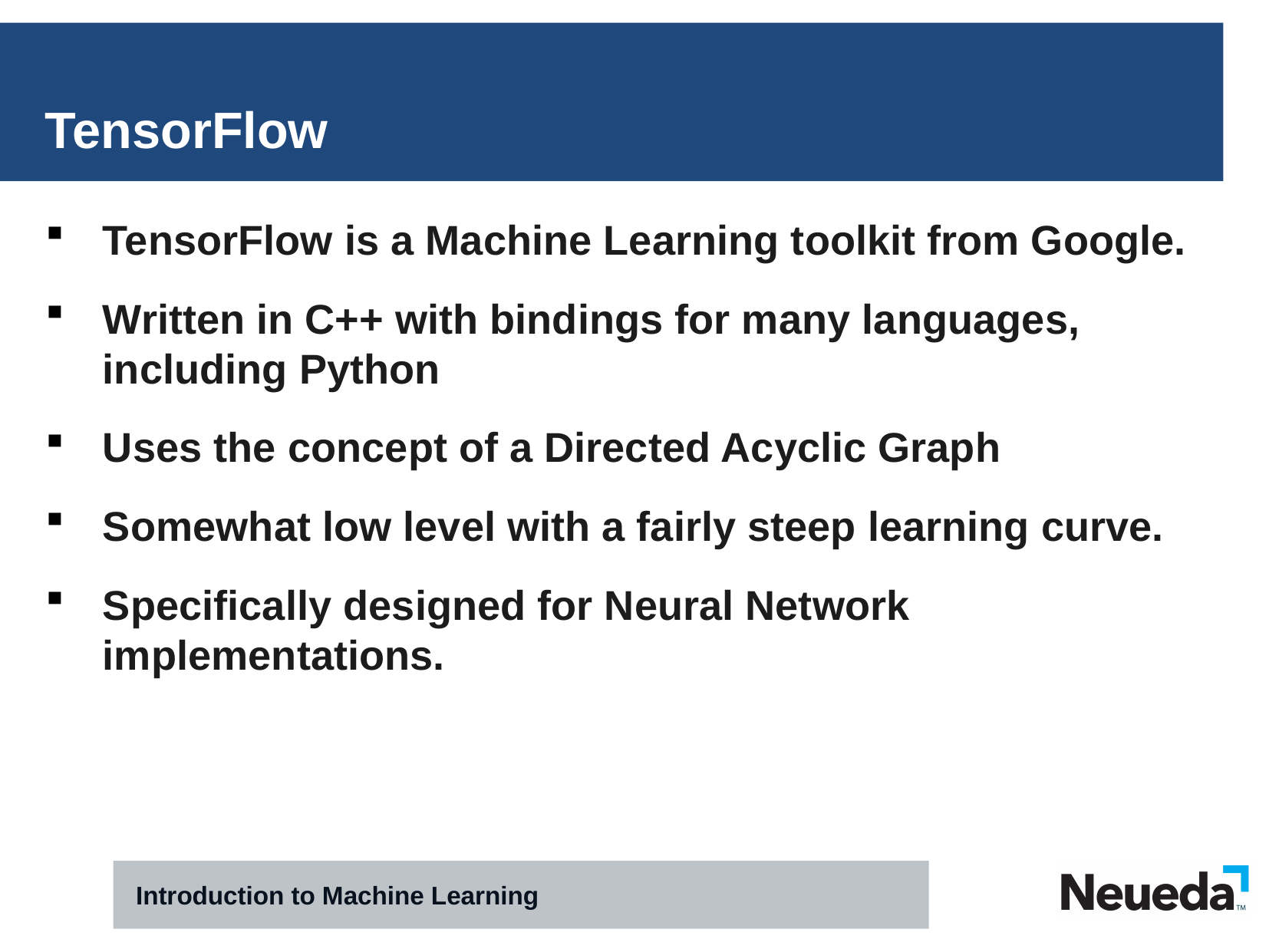

TensorFlow
TensorFlow is a Machine Learning toolkit from Google.
Written in C++ with bindings for many languages, including Python
Uses the concept of a Directed Acyclic Graph
Somewhat low level with a fairly steep learning curve.
Specifically designed for Neural Network implementations.

Introduction to Machine Learning